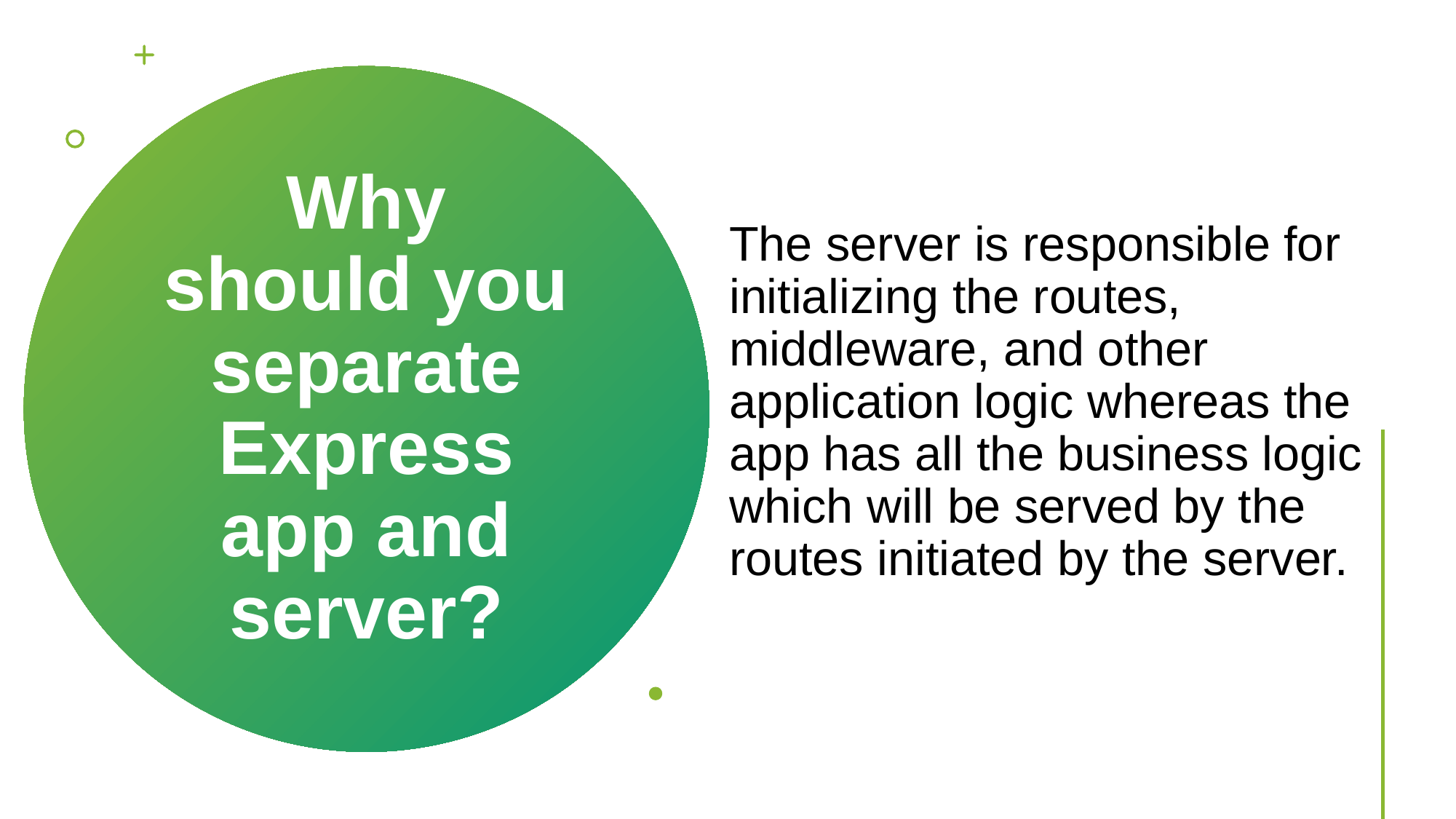

The server is responsible for initializing the routes, middleware, and other application logic whereas the app has all the business logic which will be served by the routes initiated by the server.

# Why should you separate Express app and server?